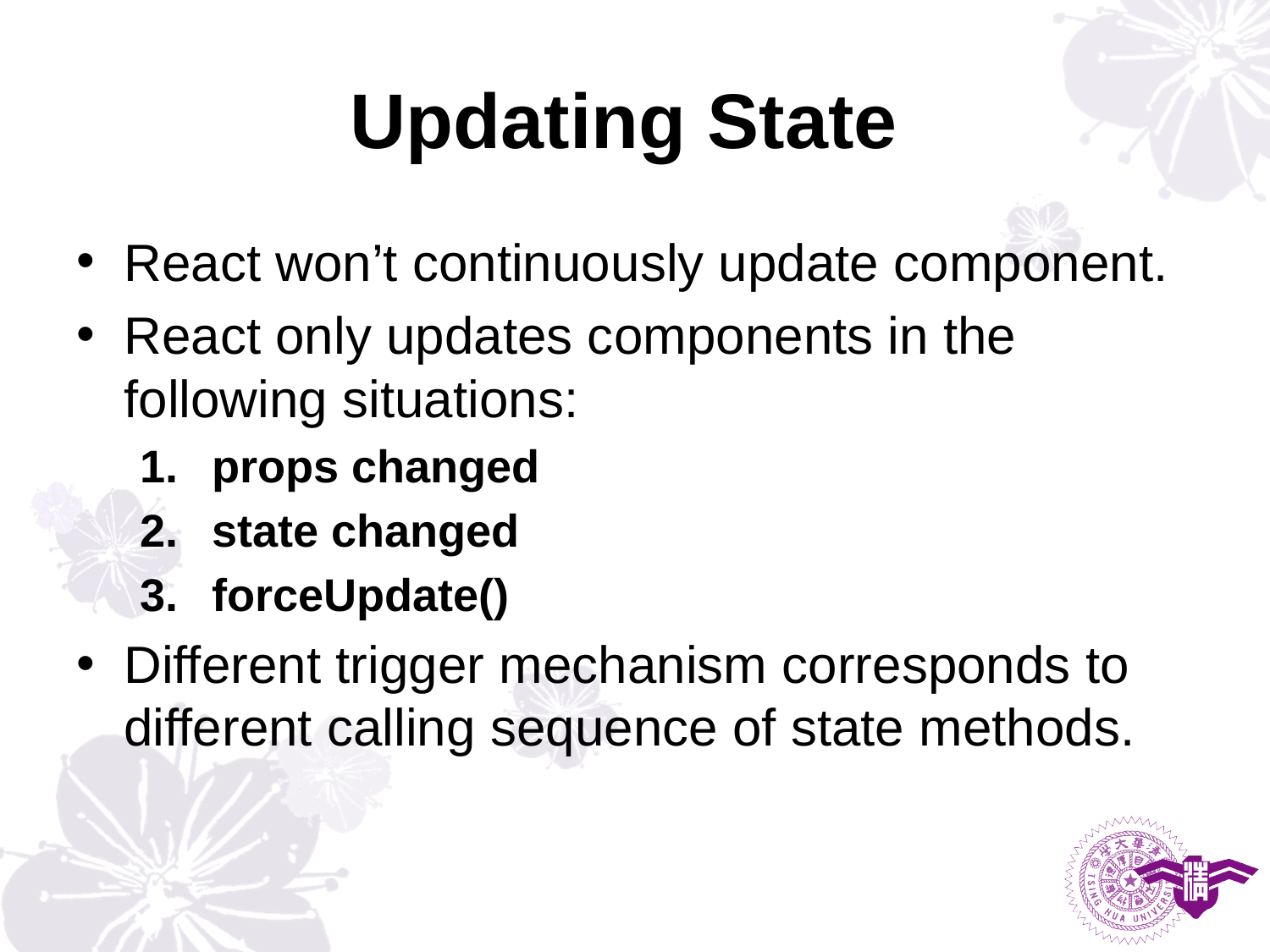

# Updating State
React won’t continuously update component.
React only updates components in the following situations:
props changed
state changed
forceUpdate()
Different trigger mechanism corresponds to different calling sequence of state methods.